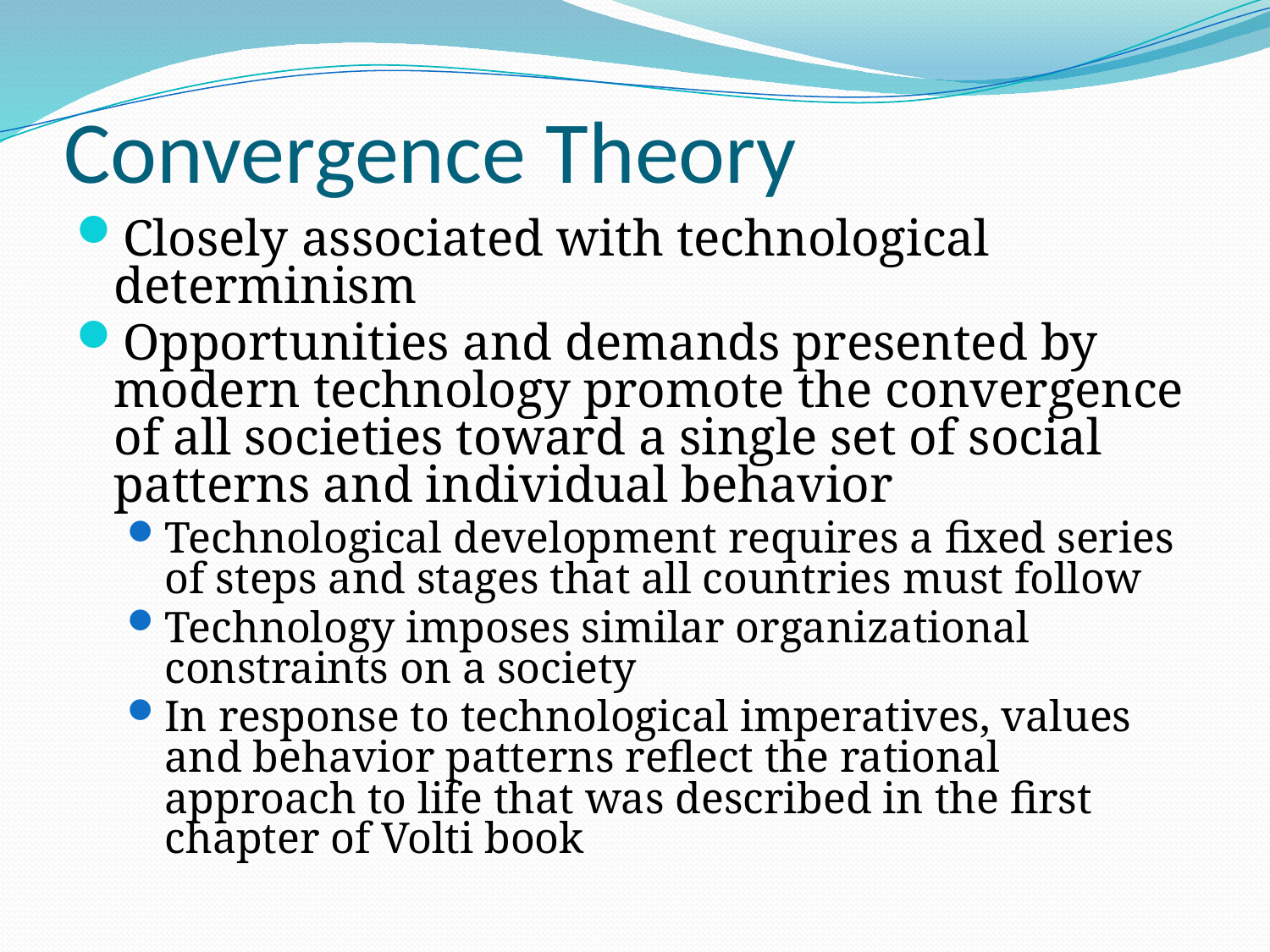

# Convergence Theory
Closely associated with technological determinism
Opportunities and demands presented by modern technology promote the convergence of all societies toward a single set of social patterns and individual behavior
Technological development requires a fixed series of steps and stages that all countries must follow
Technology imposes similar organizational constraints on a society
In response to technological imperatives, values and behavior patterns reflect the rational approach to life that was described in the first chapter of Volti book